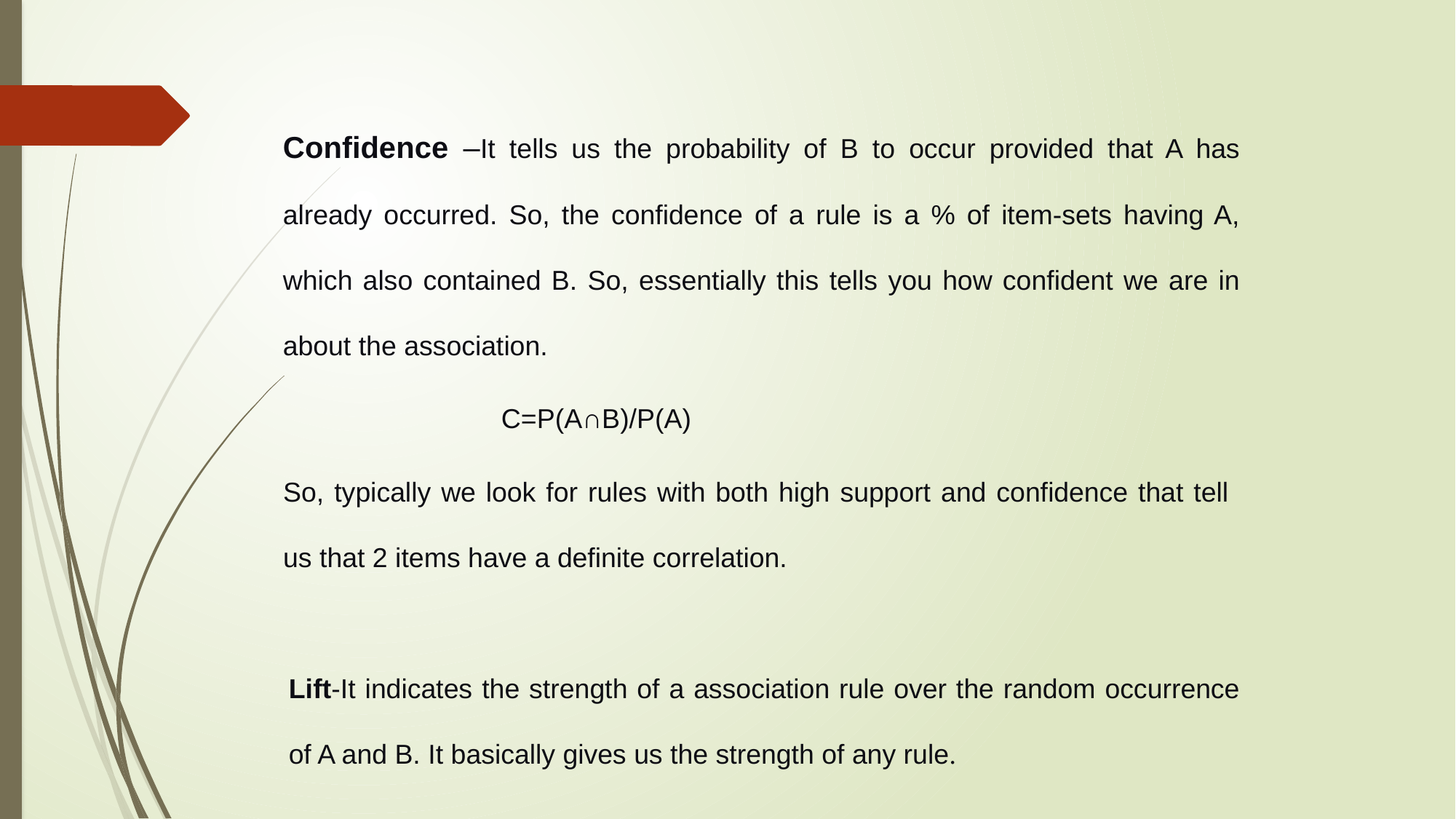

Confidence –It tells us the probability of B to occur provided that A has already occurred. So, the confidence of a rule is a % of item-sets having A, which also contained B. So, essentially this tells you how confident we are in about the association.
		C=P(A∩B)/P(A)
So, typically we look for rules with both high support and confidence that tell us that 2 items have a definite correlation.
Lift-It indicates the strength of a association rule over the random occurrence of A and B. It basically gives us the strength of any rule.